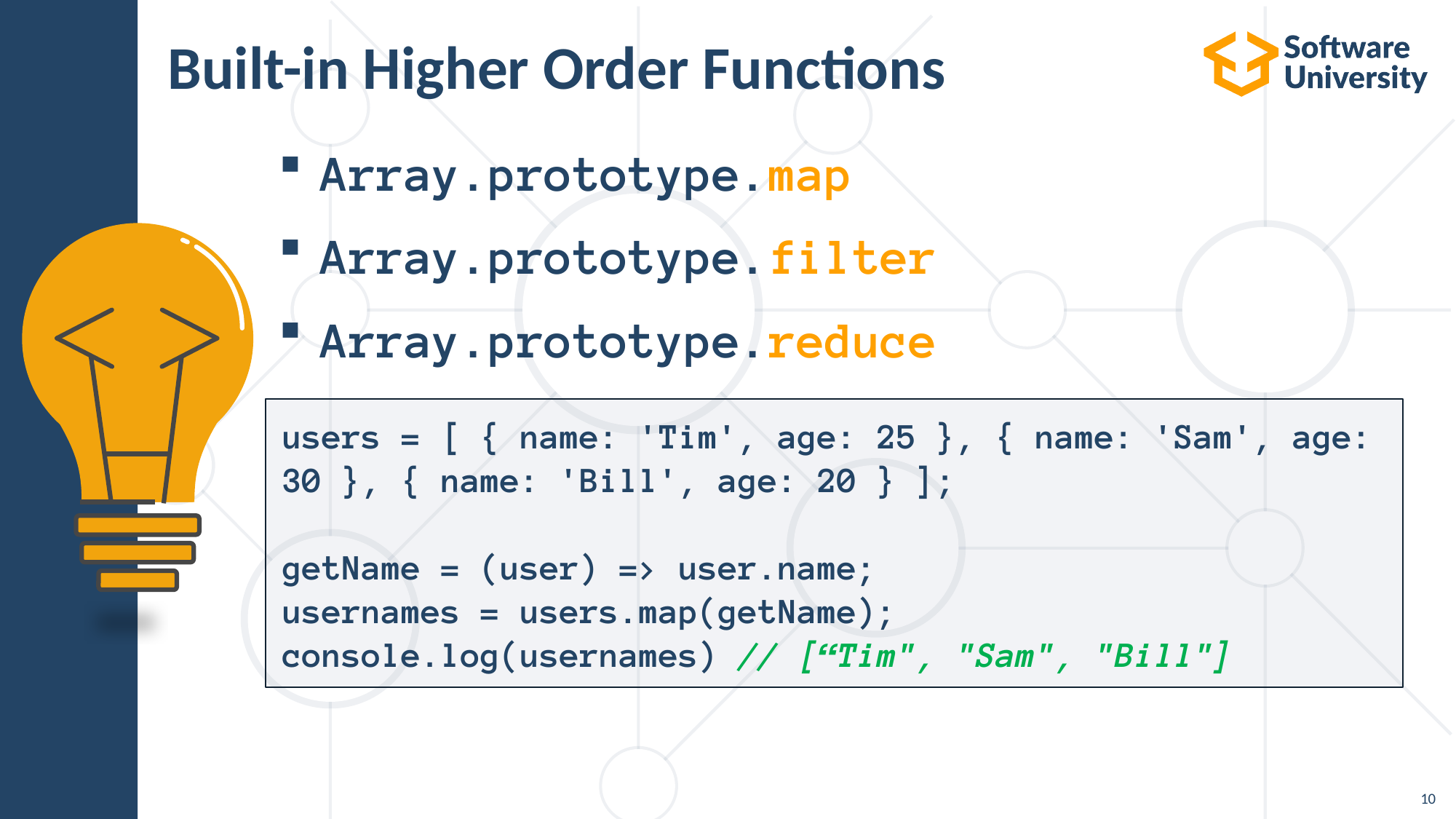

# Built-in Higher Order Functions
Array.prototype.map
Array.prototype.filter
Array.prototype.reduce

users = [ { name: 'Tim', age: 25 }, { name: 'Sam', age: 30 }, { name: 'Bill', age: 20 } ];

getName = (user) => user.name;
usernames = users.map(getName);
console.log(usernames) // [“Tim", "Sam", "Bill"]
10